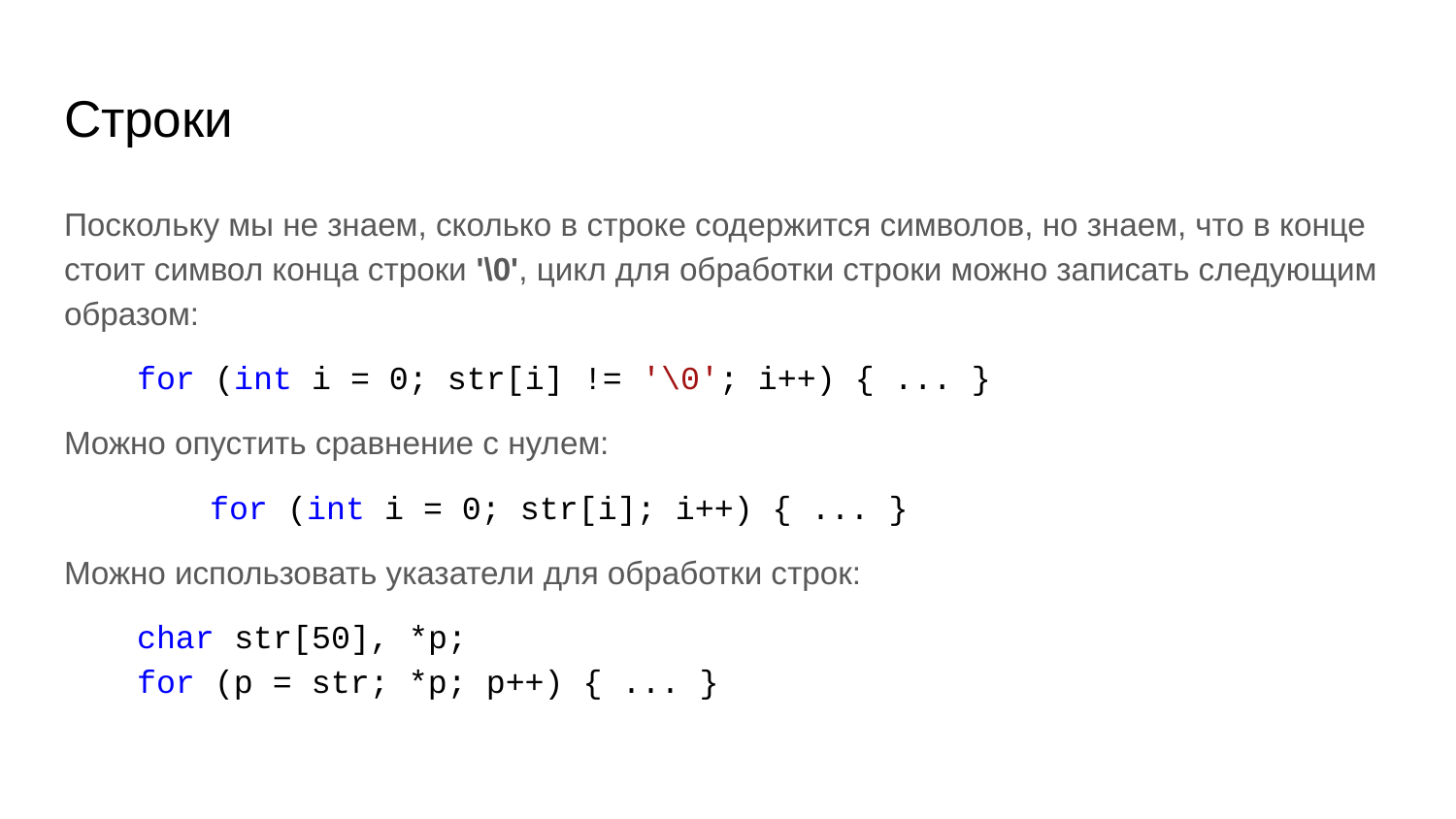

# Строки
Поскольку мы не знаем, сколько в строке содержится символов, но знаем, что в конце стоит символ конца строки '\0', цикл для обработки строки можно записать следующим образом:
for (int i = 0; str[i] != '\0'; i++) { ... }
Можно опустить сравнение с нулем:
	for (int i = 0; str[i]; i++) { ... }
Можно использовать указатели для обработки строк:
char str[50], *p;
for (p = str; *p; p++) { ... }